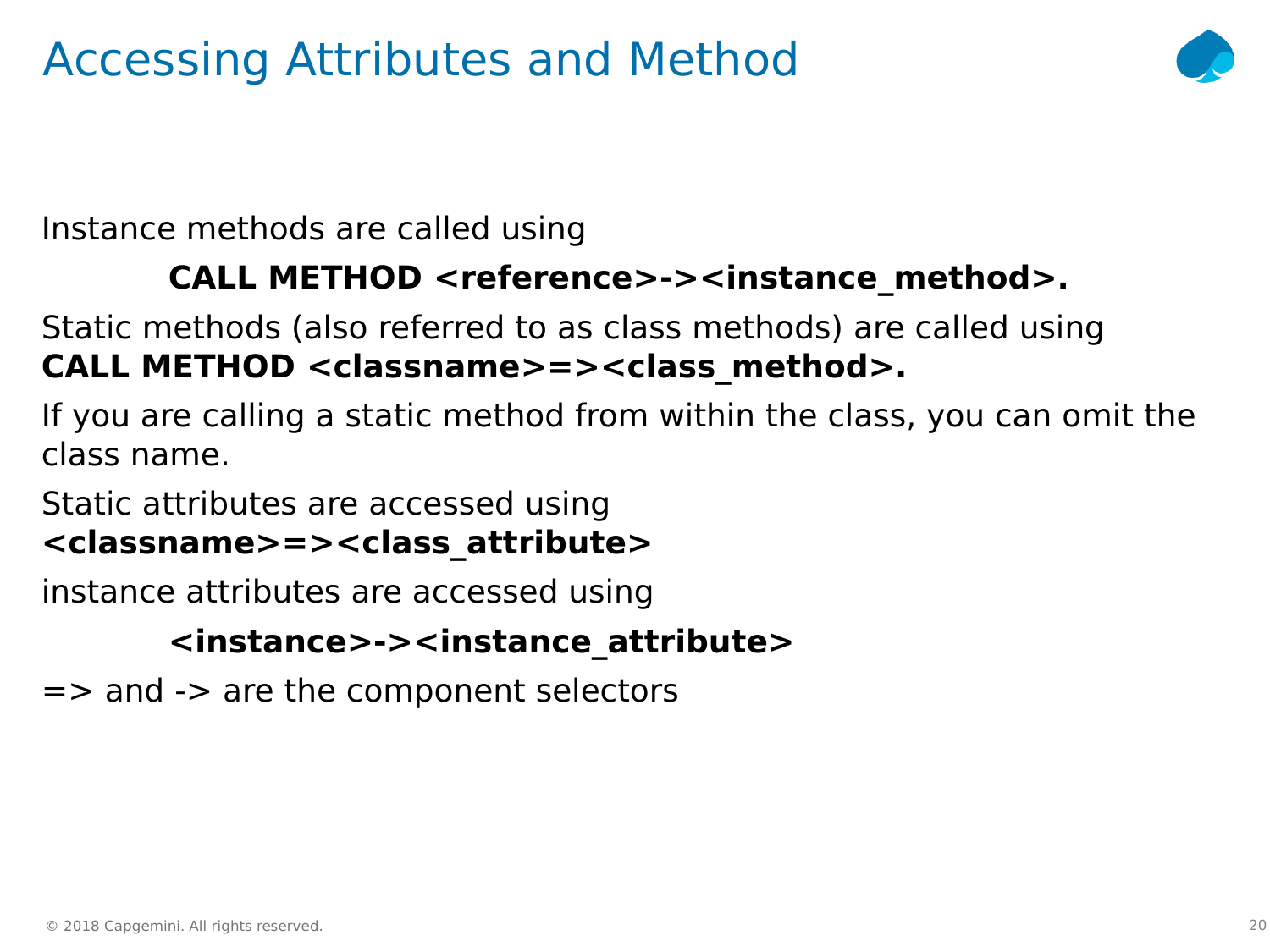

# Accessing Attributes and Method
Instance methods are called using
	CALL METHOD <reference>-><instance_method>.
Static methods (also referred to as class methods) are called using 	CALL METHOD <classname>=><class_method>.
If you are calling a static method from within the class, you can omit the class name.
Static attributes are accessed using 	<classname>=><class_attribute>
instance attributes are accessed using
	<instance>-><instance_attribute>
=> and -> are the component selectors